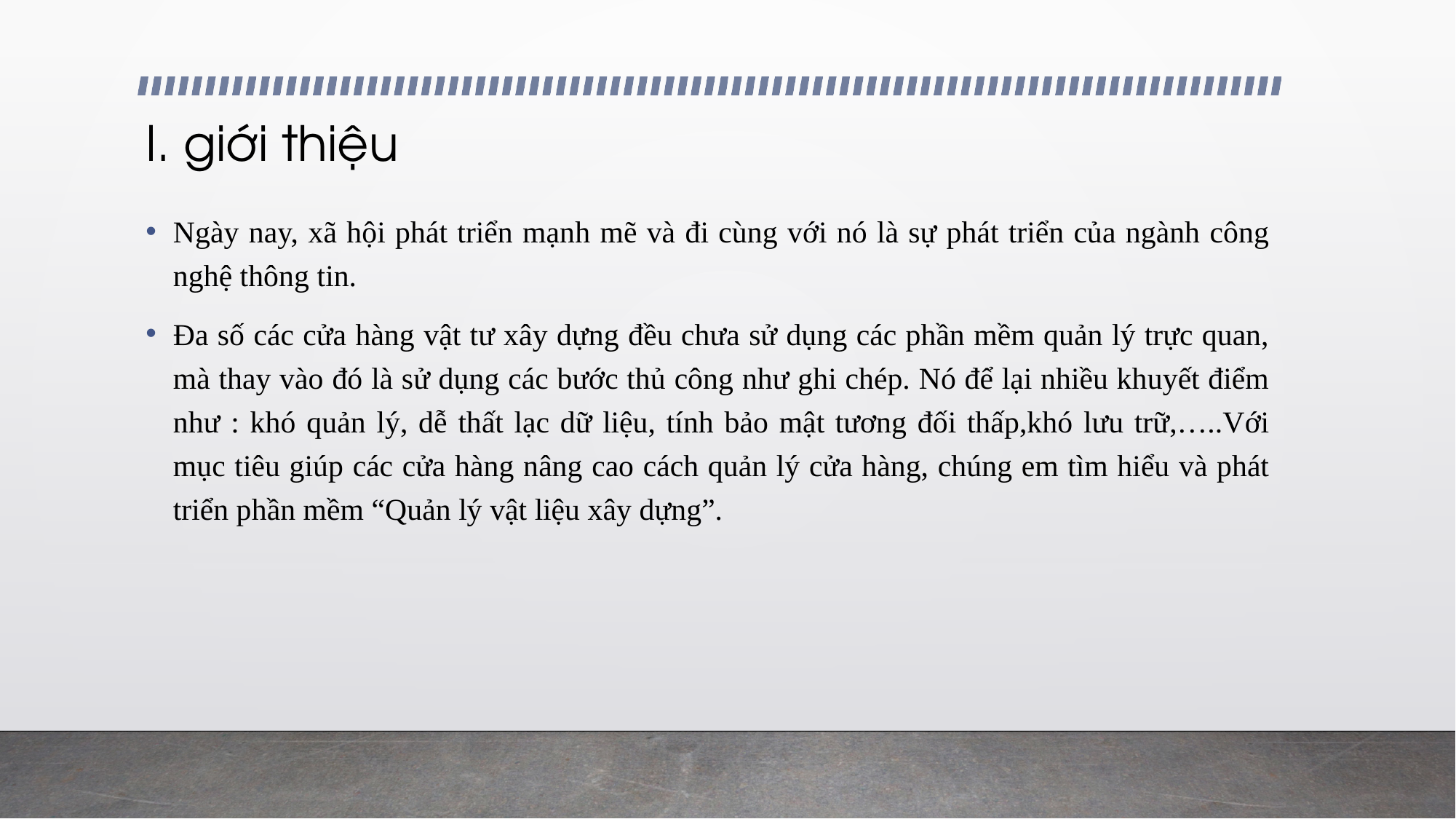

# I. giới thiệu
Ngày nay, xã hội phát triển mạnh mẽ và đi cùng với nó là sự phát triển của ngành công nghệ thông tin.
Đa số các cửa hàng vật tư xây dựng đều chưa sử dụng các phần mềm quản lý trực quan, mà thay vào đó là sử dụng các bước thủ công như ghi chép. Nó để lại nhiều khuyết điểm như : khó quản lý, dễ thất lạc dữ liệu, tính bảo mật tương đối thấp,khó lưu trữ,…..Với mục tiêu giúp các cửa hàng nâng cao cách quản lý cửa hàng, chúng em tìm hiểu và phát triển phần mềm “Quản lý vật liệu xây dựng”.